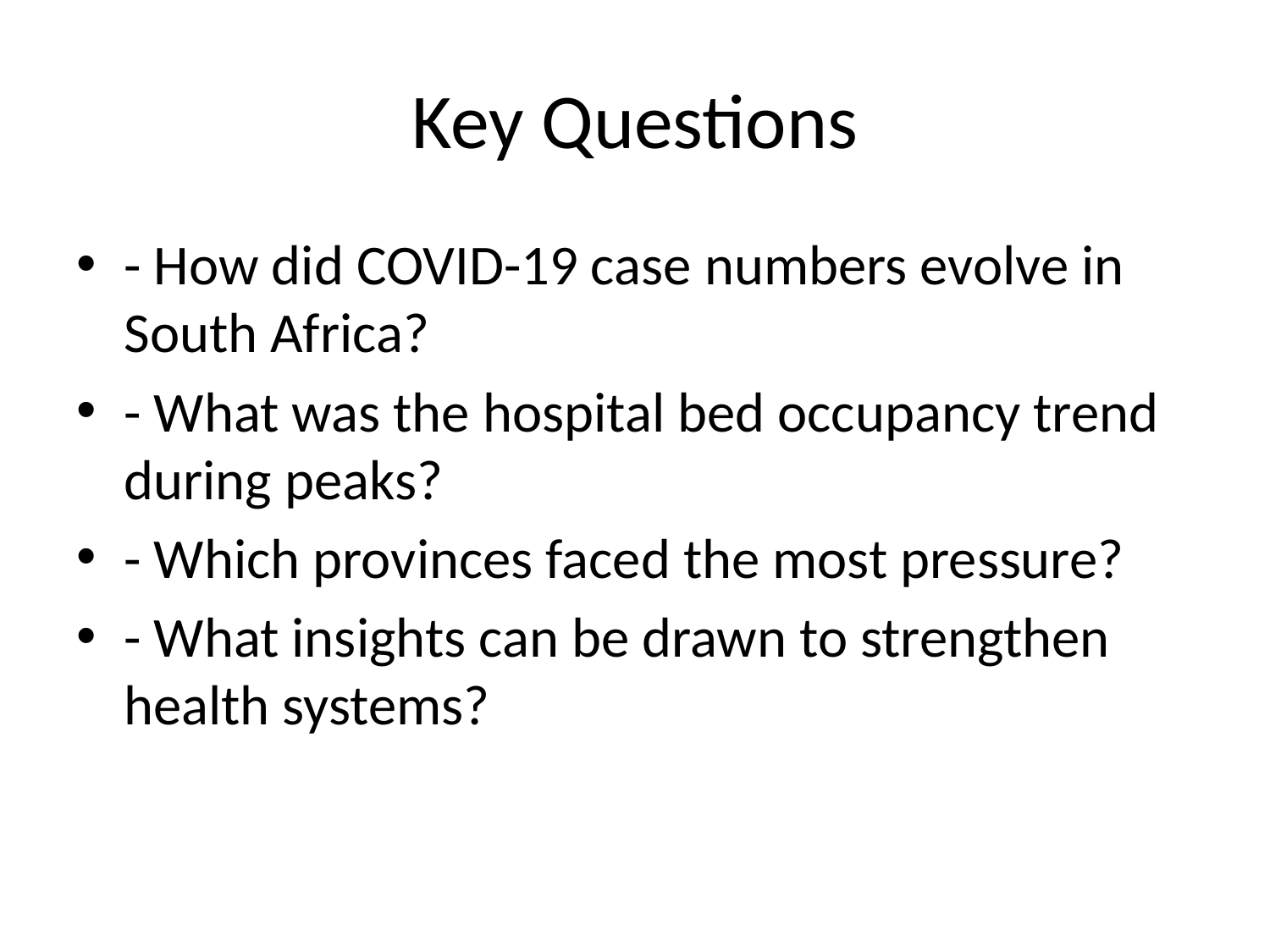

# Key Questions
- How did COVID-19 case numbers evolve in South Africa?
- What was the hospital bed occupancy trend during peaks?
- Which provinces faced the most pressure?
- What insights can be drawn to strengthen health systems?